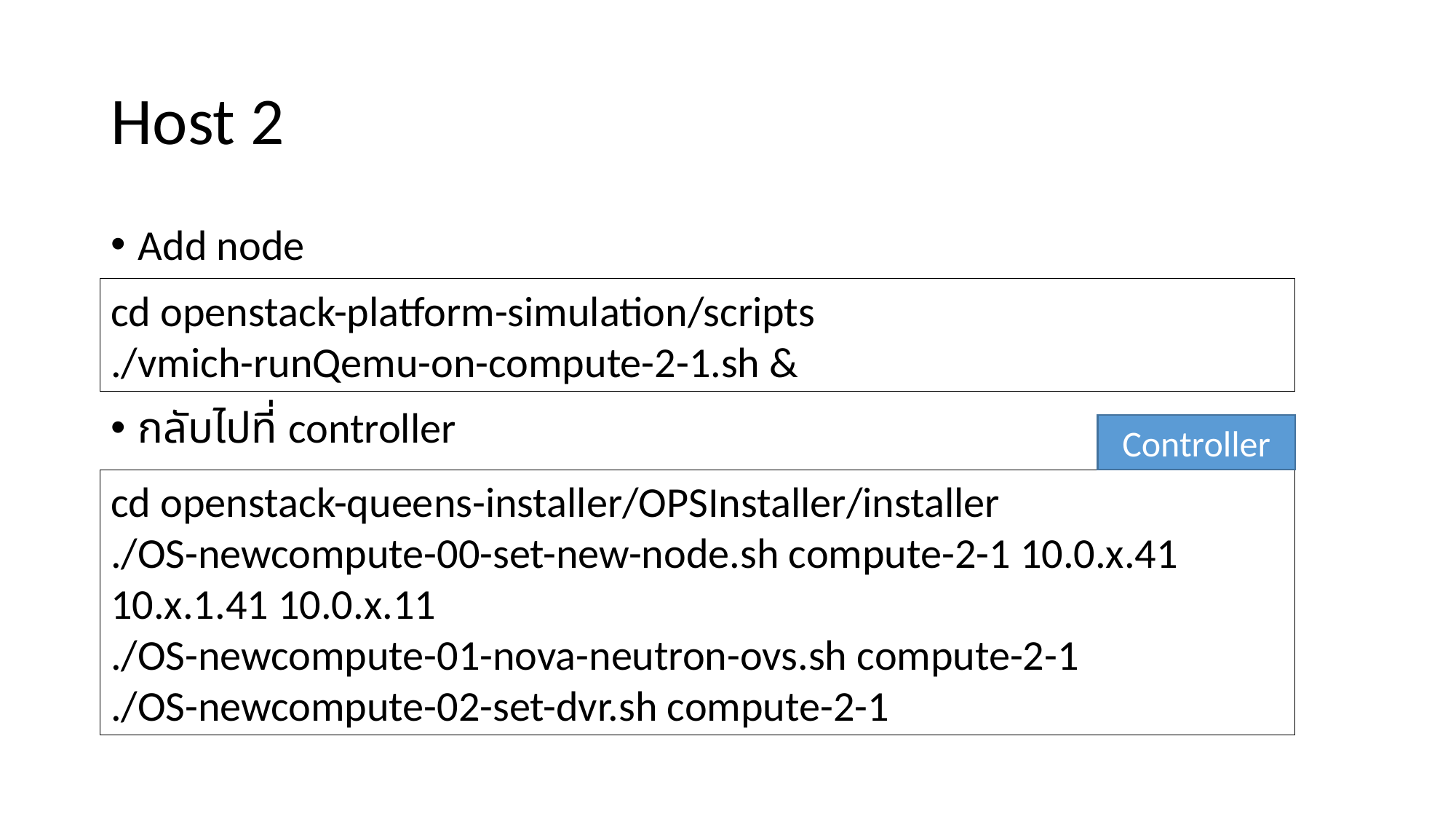

# Host 2
Add node

กลับไปที่ controller
cd openstack-platform-simulation/scripts
./vmich-runQemu-on-compute-2-1.sh &
Controller
cd openstack-queens-installer/OPSInstaller/installer
./OS-newcompute-00-set-new-node.sh compute-2-1 10.0.x.41 10.x.1.41 10.0.x.11
./OS-newcompute-01-nova-neutron-ovs.sh compute-2-1
./OS-newcompute-02-set-dvr.sh compute-2-1